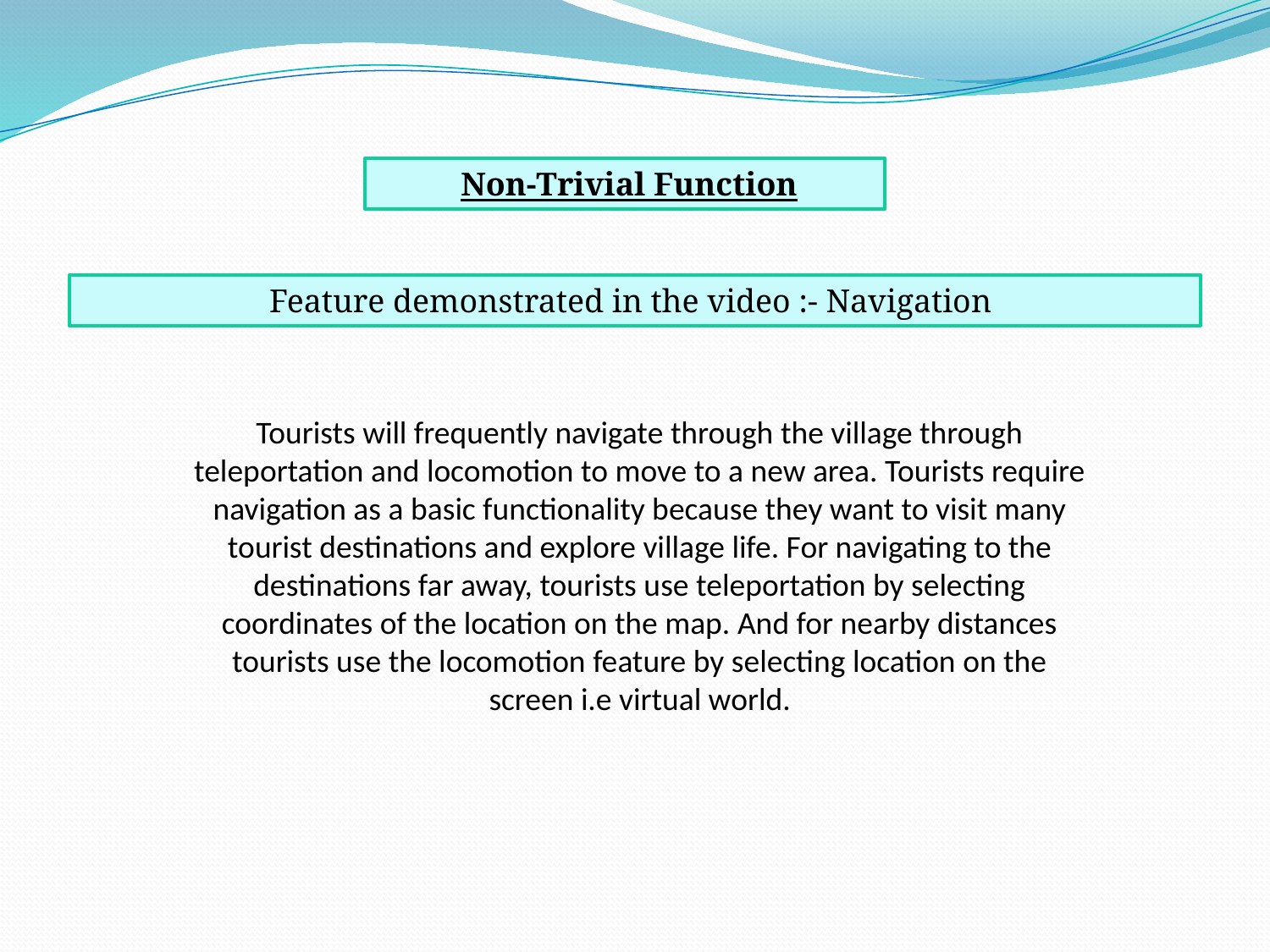

Non-Trivial Function
Feature demonstrated in the video :- Navigation
Tourists will frequently navigate through the village through teleportation and locomotion to move to a new area. Tourists require navigation as a basic functionality because they want to visit many tourist destinations and explore village life. For navigating to the destinations far away, tourists use teleportation by selecting coordinates of the location on the map. And for nearby distances tourists use the locomotion feature by selecting location on the screen i.e virtual world.